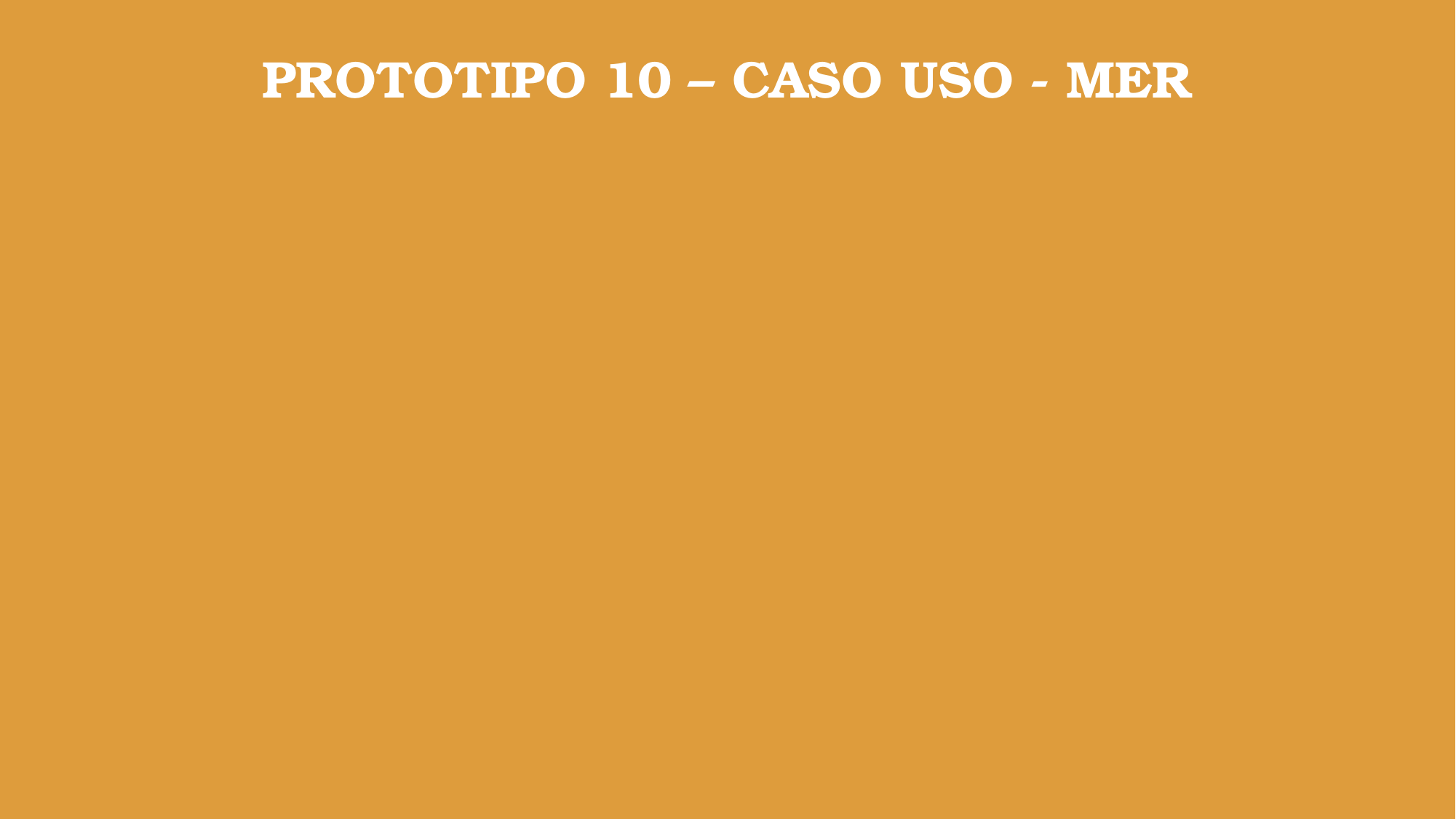

PROTOTIPO 10 – CASO USO - MER